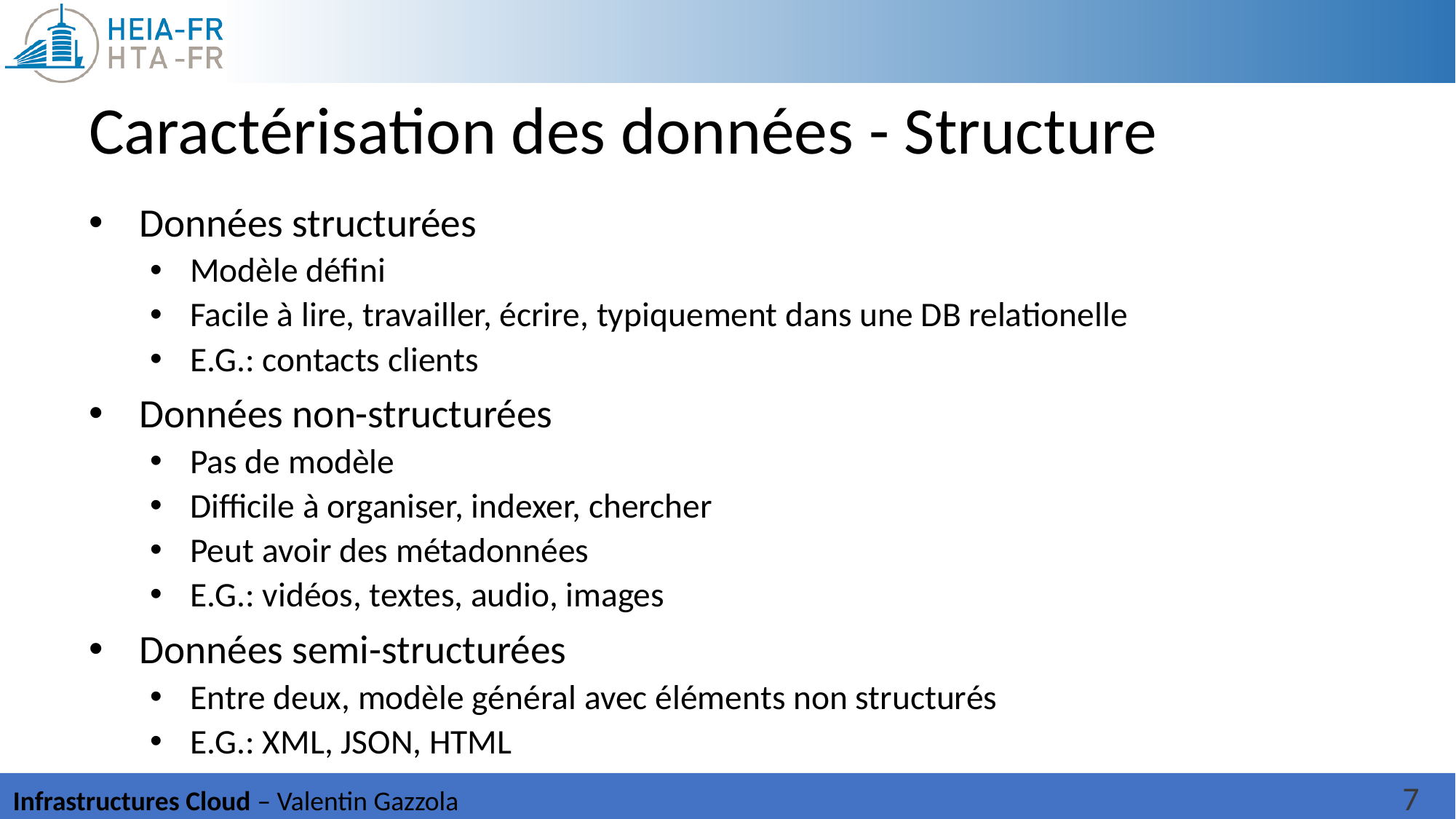

# Caractérisation des données - Structure
Données structurées
Modèle défini
Facile à lire, travailler, écrire, typiquement dans une DB relationelle
E.G.: contacts clients
Données non-structurées
Pas de modèle
Difficile à organiser, indexer, chercher
Peut avoir des métadonnées
E.G.: vidéos, textes, audio, images
Données semi-structurées
Entre deux, modèle général avec éléments non structurés
E.G.: XML, JSON, HTML

7